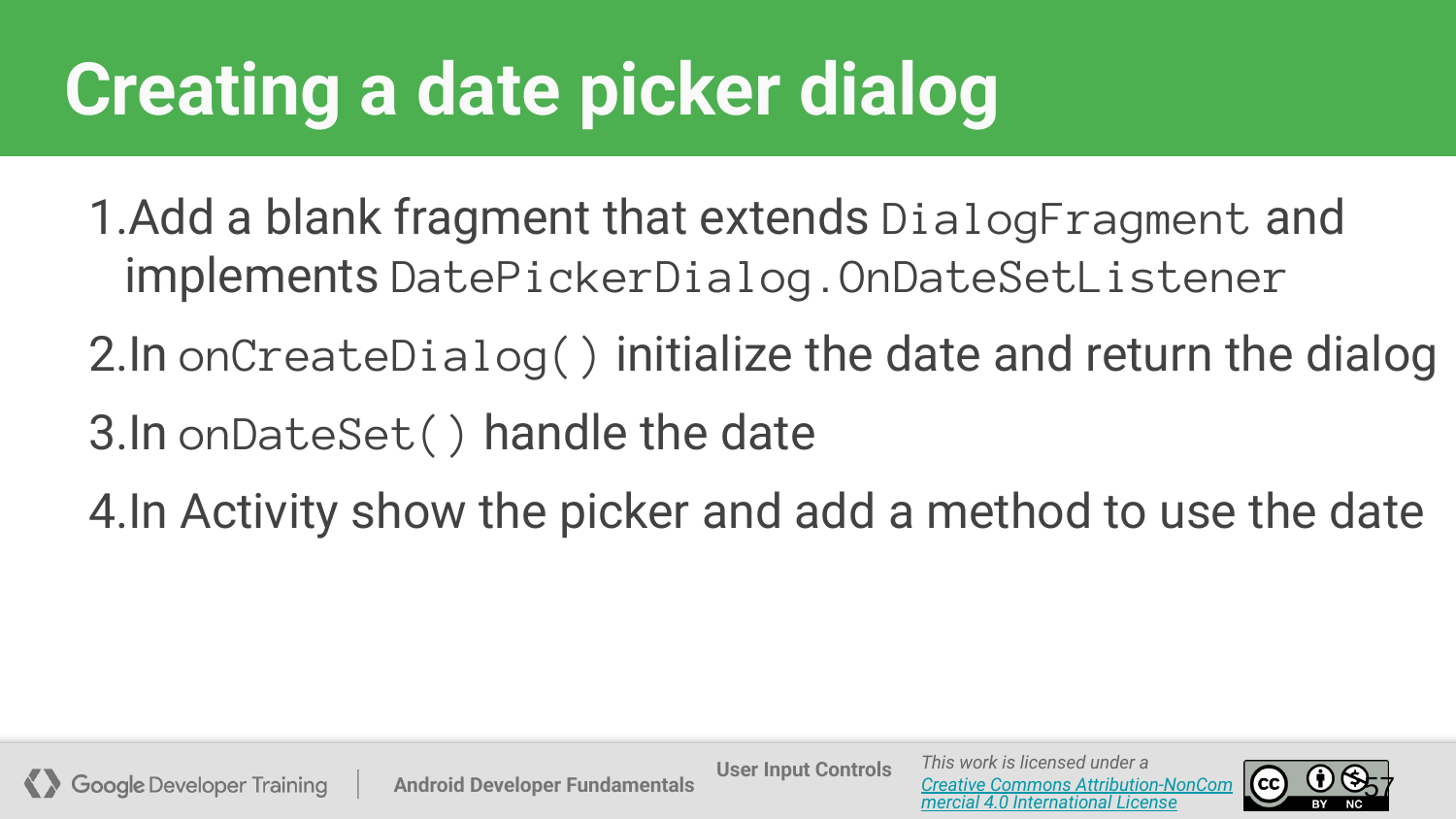

# Creating a date picker dialog
Add a blank fragment that extends DialogFragment and implements DatePickerDialog.OnDateSetListener
In onCreateDialog() initialize the date and return the dialog
In onDateSet() handle the date
In Activity show the picker and add a method to use the date

57